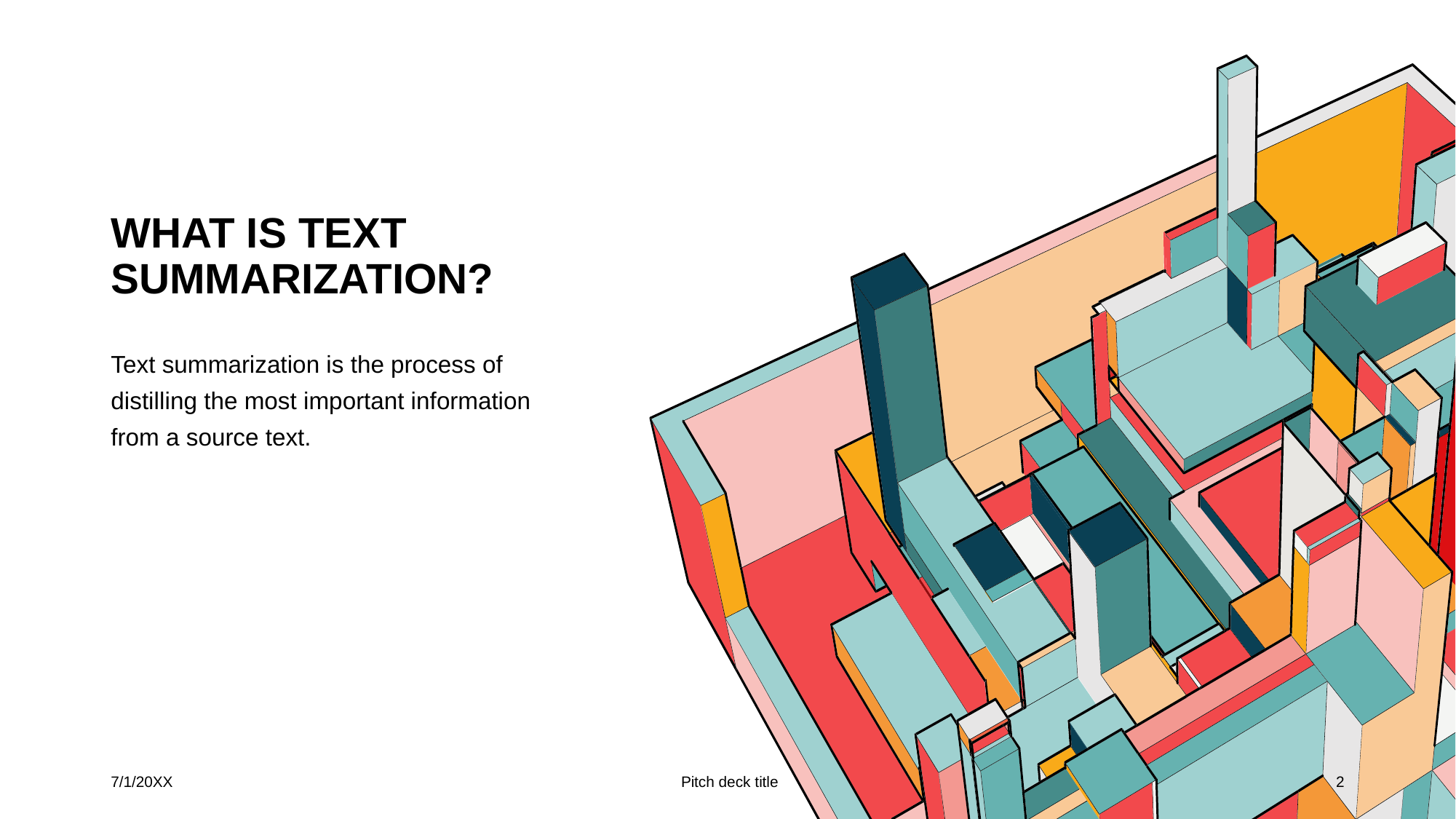

# What is text summarization?
Text summarization is the process of distilling the most important information from a source text.
7/1/20XX
Pitch deck title
2